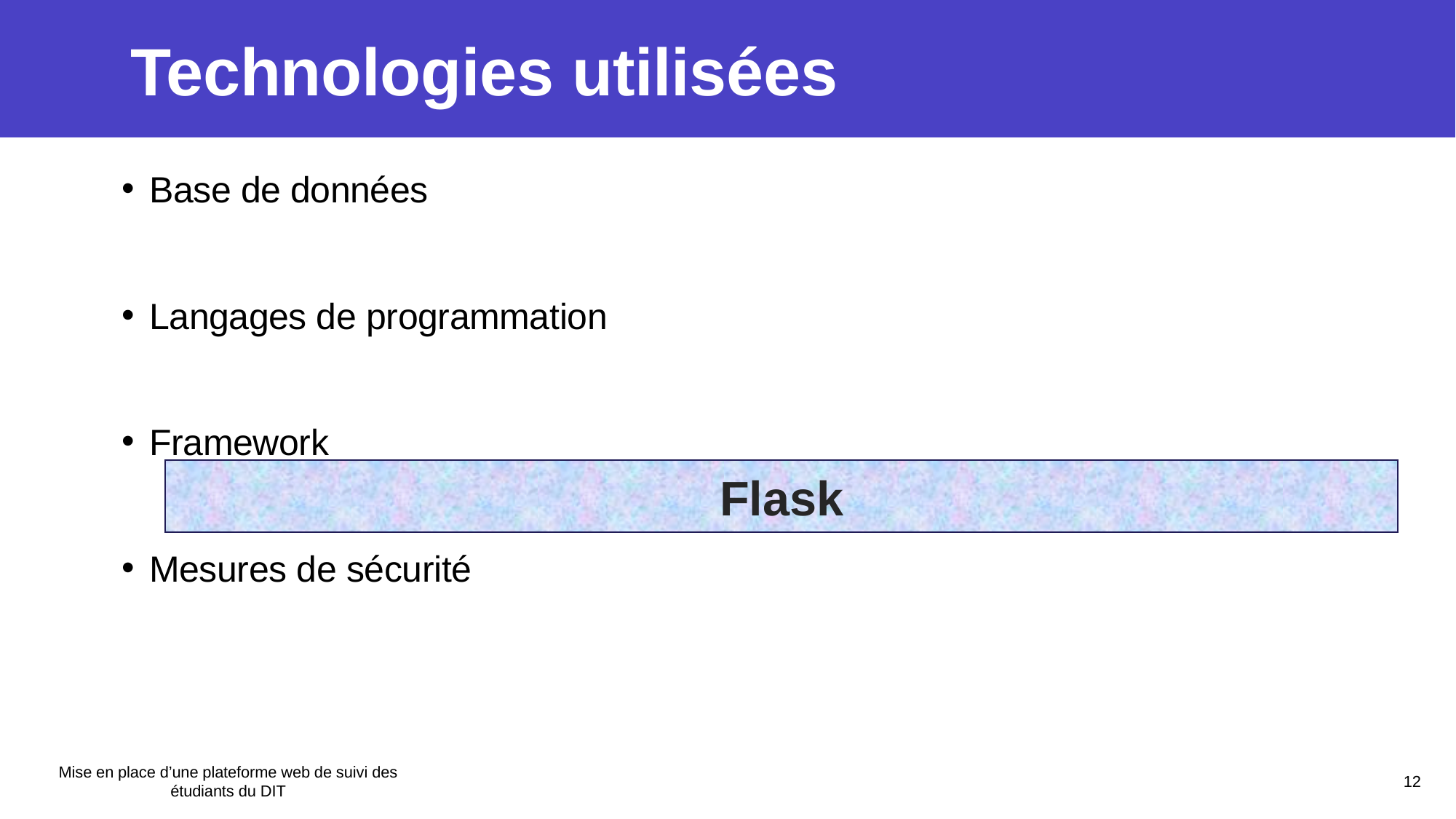

# Technologies utilisées
Base de données

Langages de programmation

Framework

Mesures de sécurité
Flask
Mise en place d’une plateforme web de suivi des étudiants du DIT
12